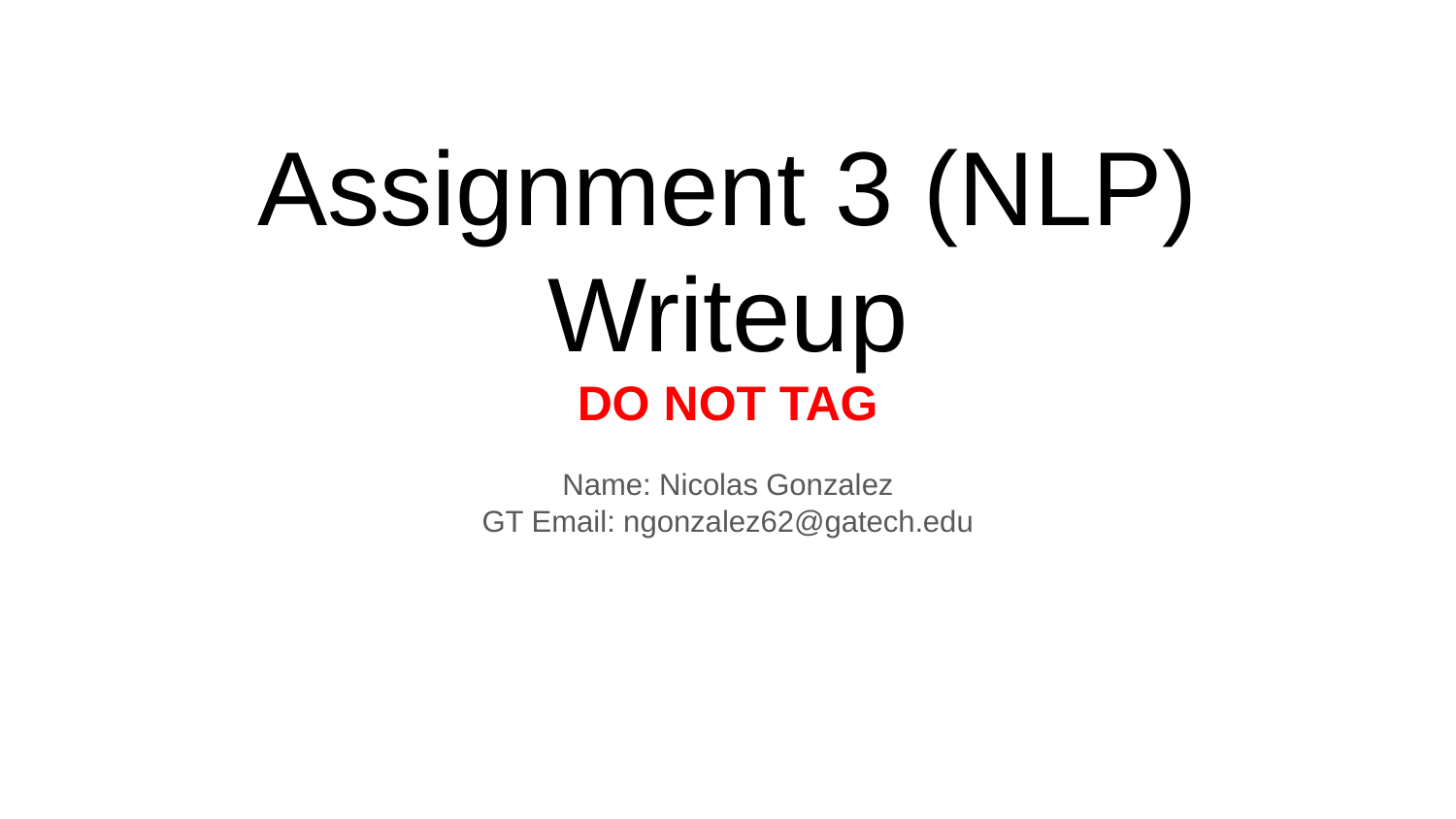

Assignment 3 (NLP) Writeup
DO NOT TAG
Name: Nicolas Gonzalez
GT Email: ngonzalez62@gatech.edu